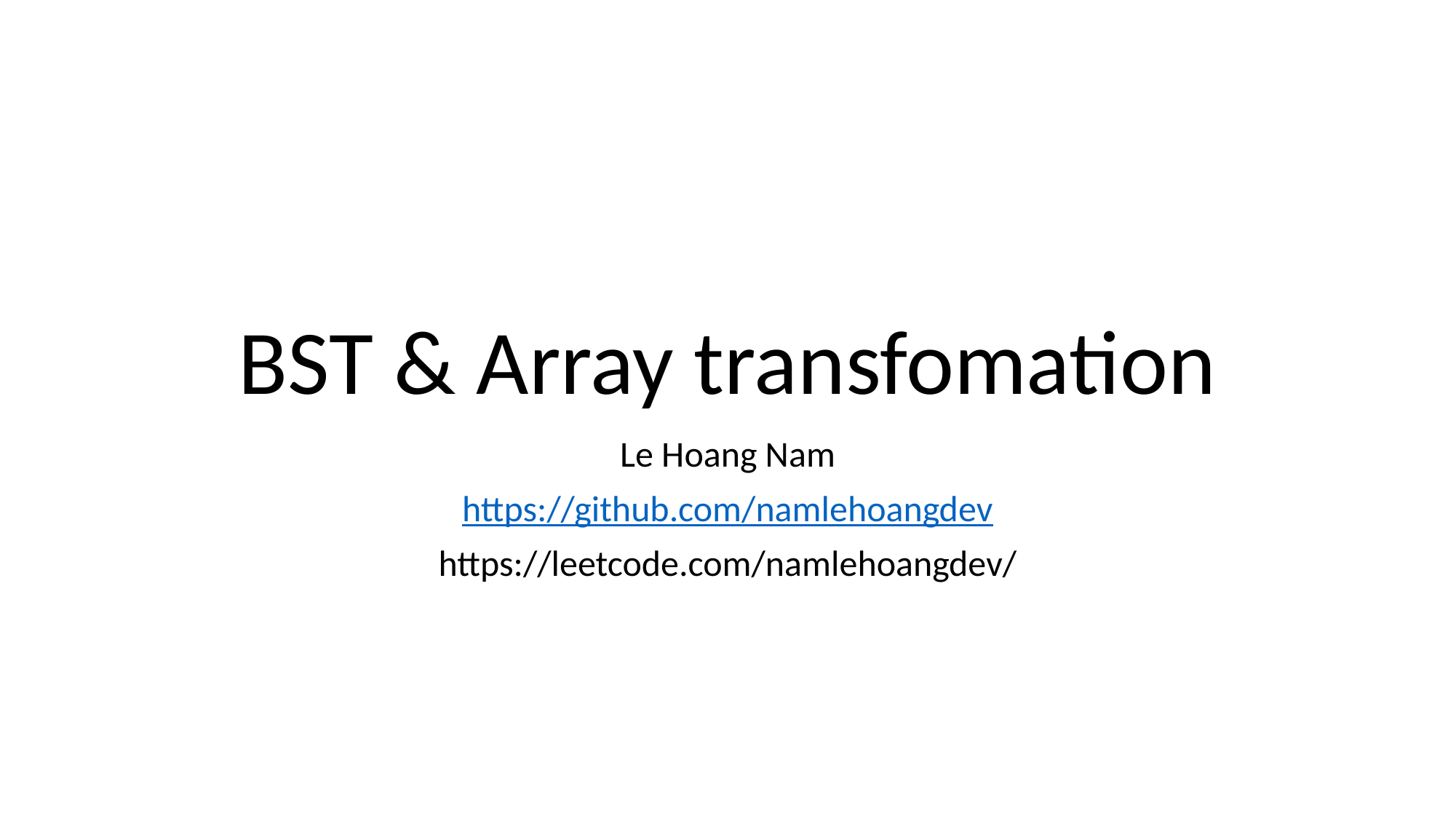

# BST & Array transfomation
Le Hoang Nam
https://github.com/namlehoangdev
https://leetcode.com/namlehoangdev/